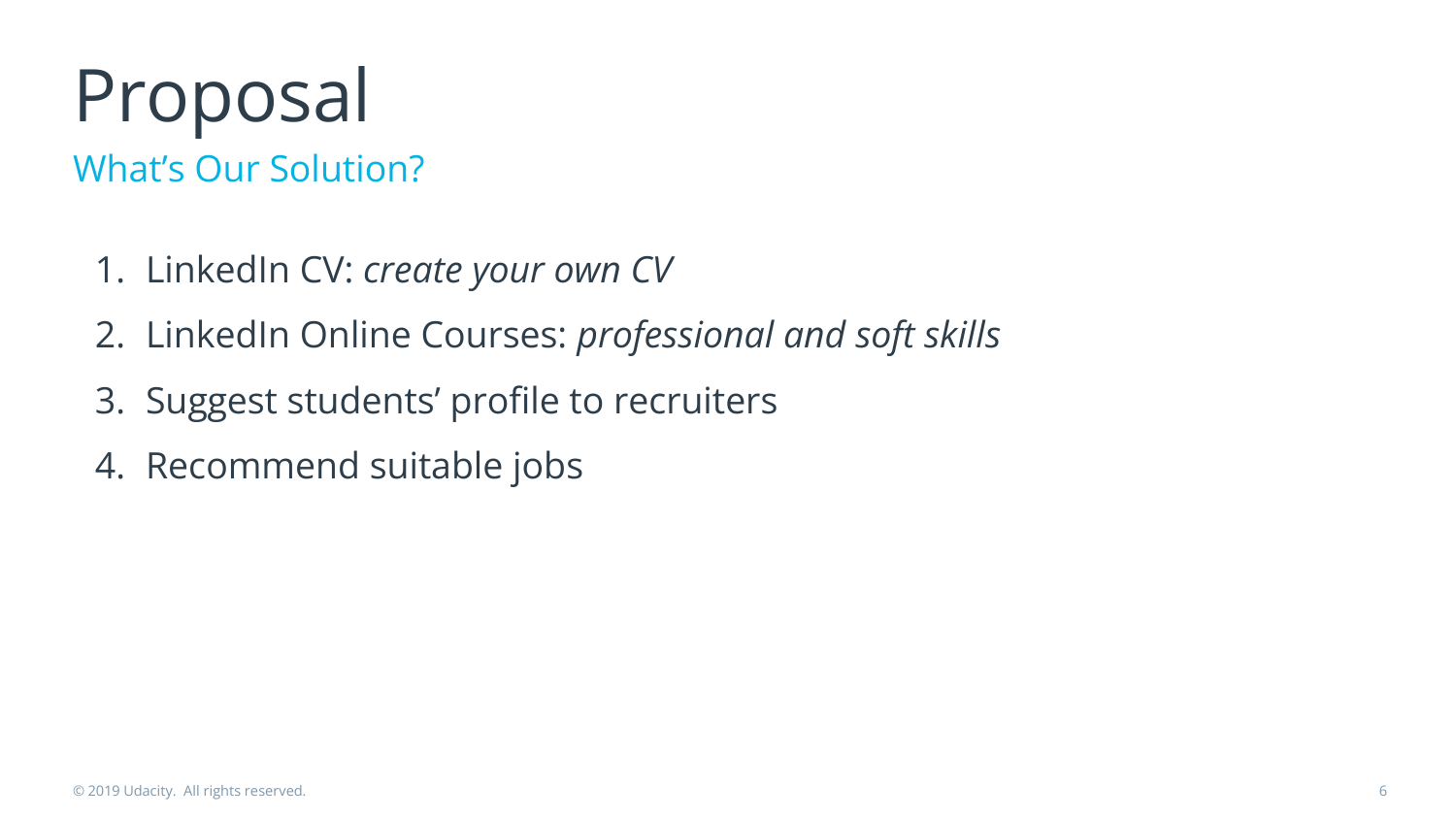

# Proposal
What’s Our Solution?
LinkedIn CV: create your own CV
LinkedIn Online Courses: professional and soft skills
Suggest students’ profile to recruiters
Recommend suitable jobs
© 2019 Udacity.  All rights reserved.
6